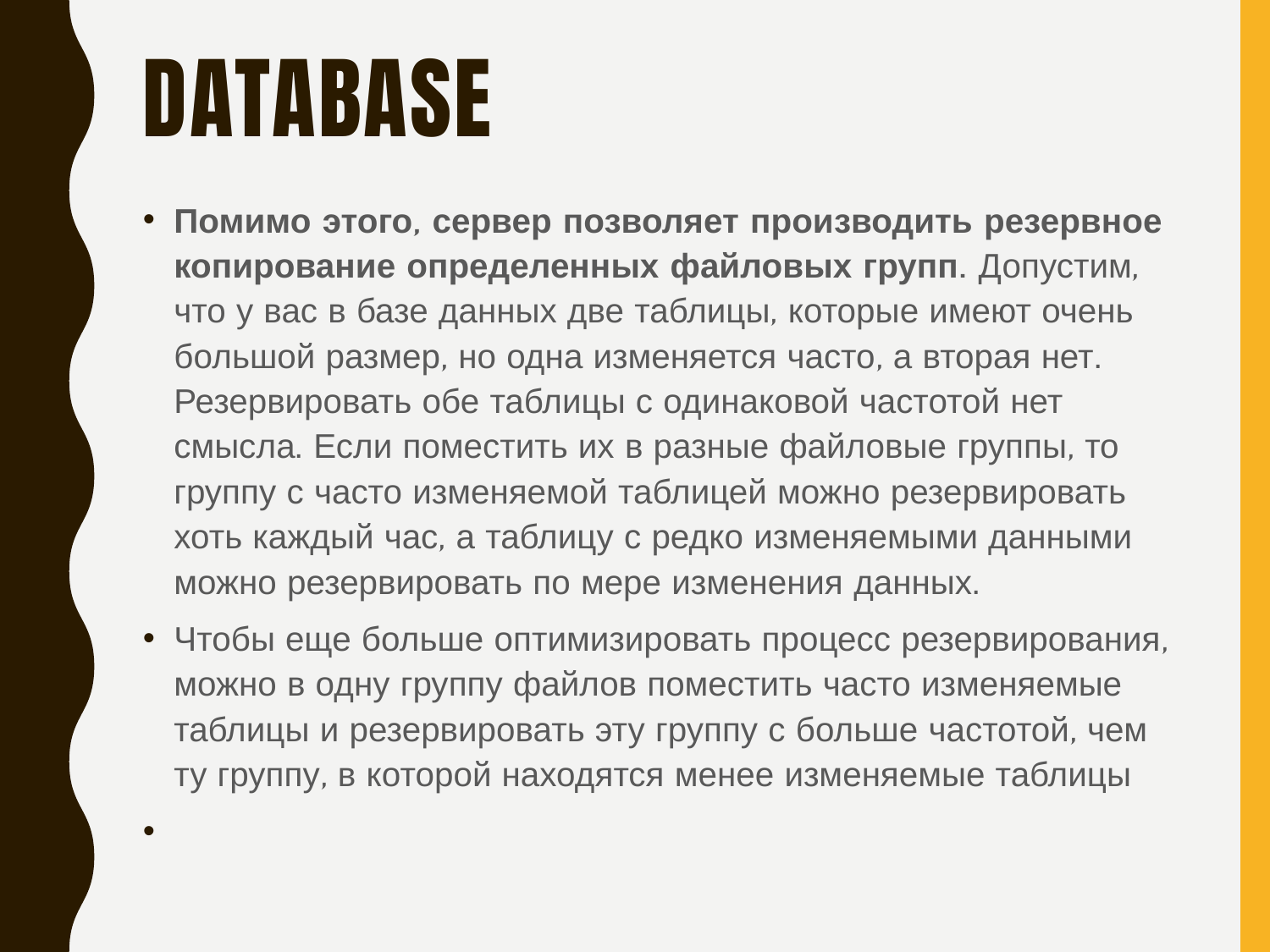

# DATABASE
Помимо этого, сервер позволяет производить резервное копирование определенных файловых групп. Допустим, что у вас в базе данных две таблицы, которые имеют очень большой размер, но одна изменяется часто, а вторая нет. Резервировать обе таблицы с одинаковой частотой нет смысла. Если поместить их в разные файловые группы, то группу с часто изменяемой таблицей можно резервировать хоть каждый час, а таблицу с редко изменяемыми данными можно резервировать по мере изменения данных.
Чтобы еще больше оптимизировать процесс резервирования, можно в одну группу файлов поместить часто изменяемые таблицы и резервировать эту группу с больше частотой, чем ту группу, в которой находятся менее изменяемые таблицы